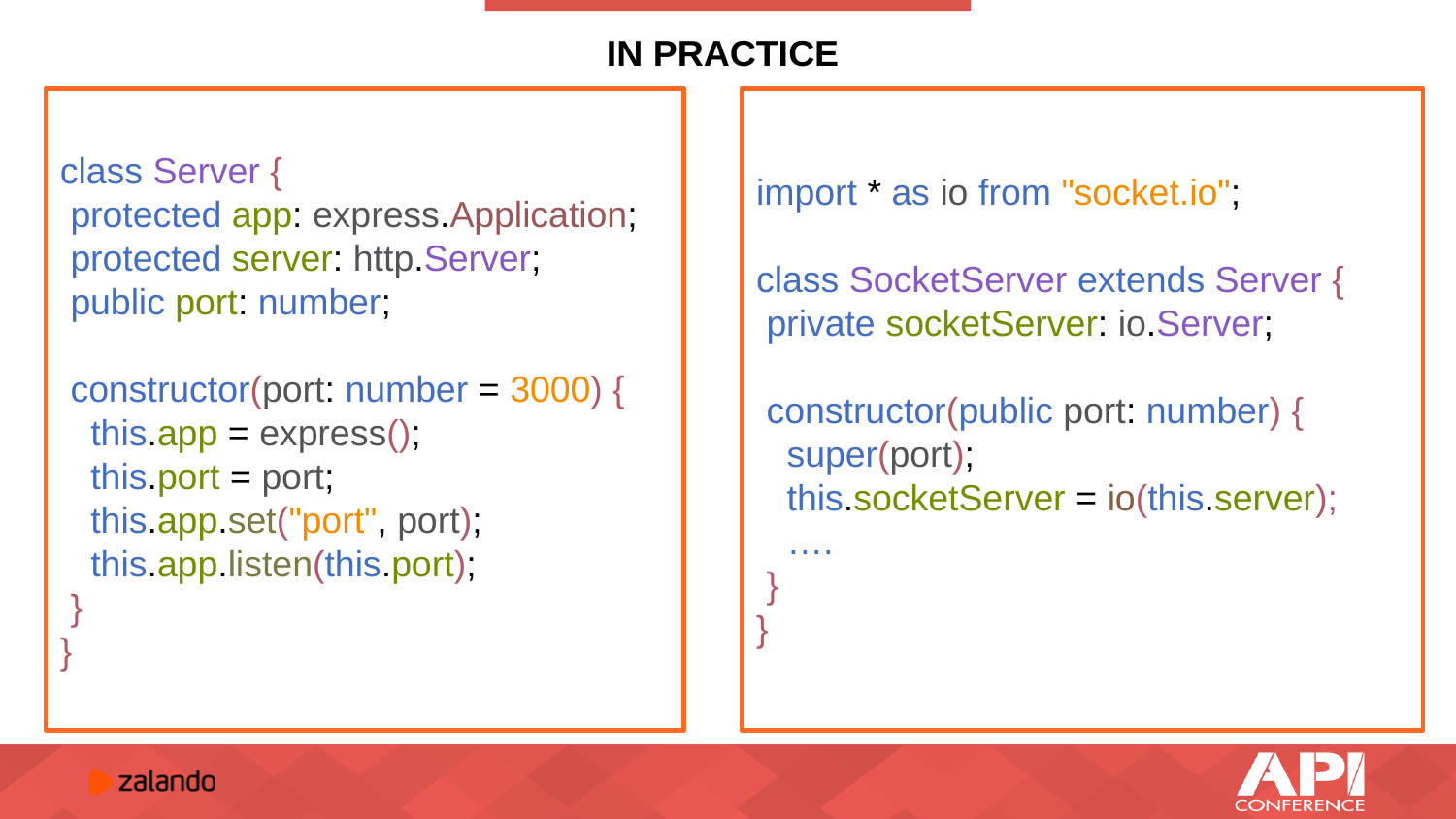

# IN PRACTICE
class Server {
 protected app: express.Application;
 protected server: http.Server;
 public port: number;

 constructor(port: number = 3000) {
   this.app = express();
   this.port = port;
   this.app.set("port", port);
   this.app.listen(this.port);
 }
}
import * as io from "socket.io";

class SocketServer extends Server {
 private socketServer: io.Server;

 constructor(public port: number) {
   super(port);
   this.socketServer = io(this.server);
   ….
 }
}